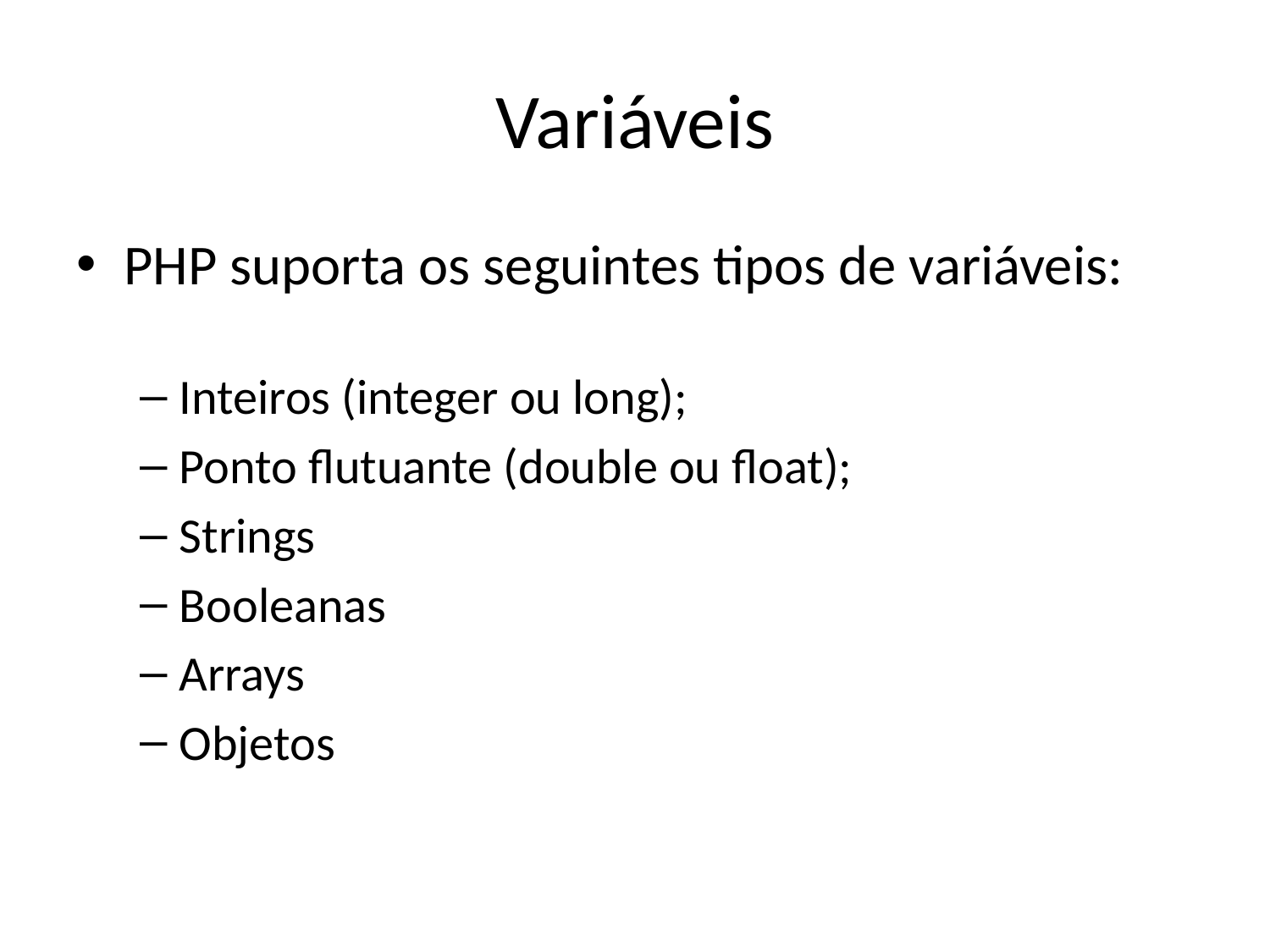

# Variáveis
PHP suporta os seguintes tipos de variáveis:

Inteiros (integer ou long);
Ponto flutuante (double ou float);
Strings
Booleanas
Arrays
Objetos